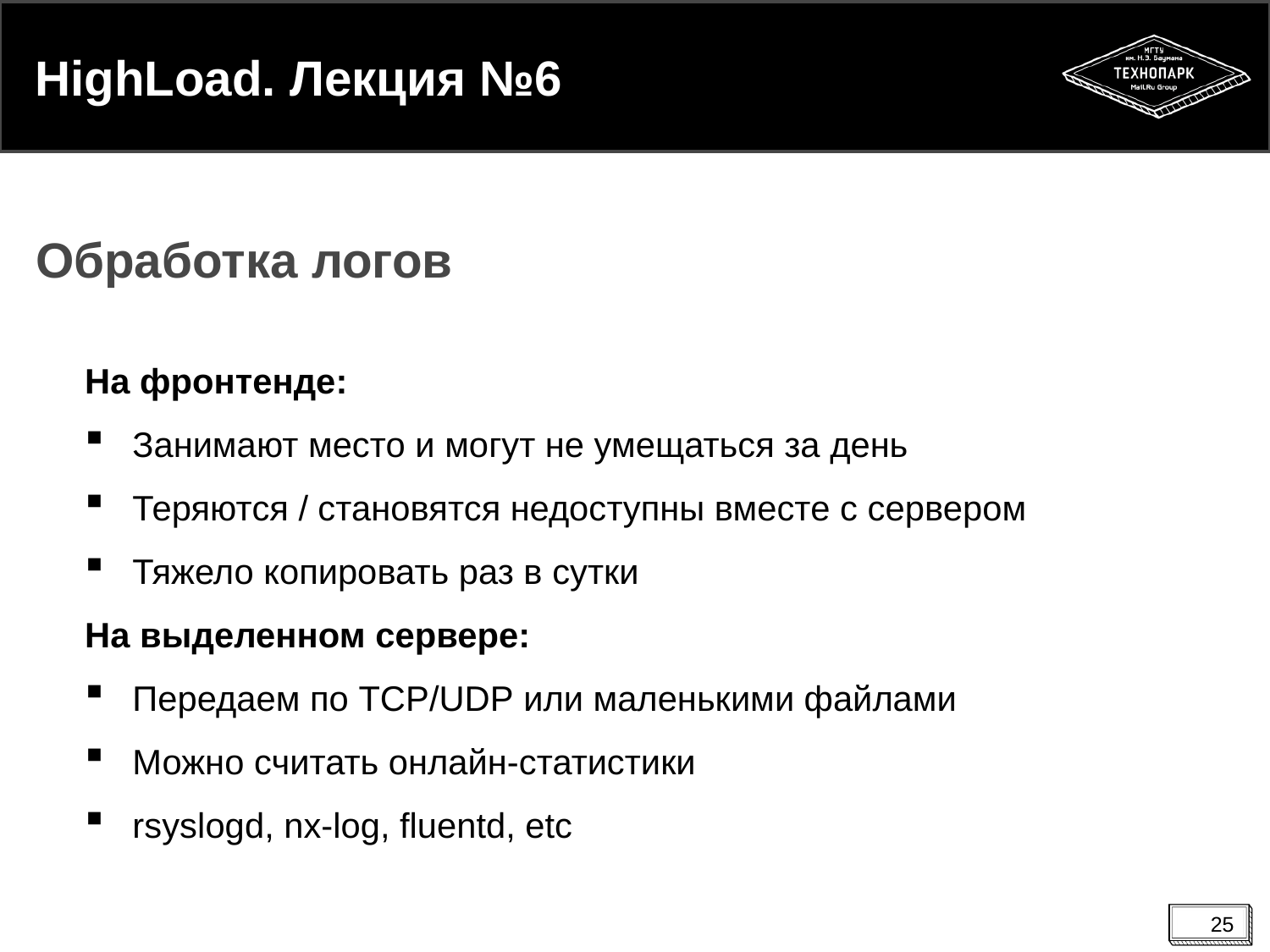

# HighLoad. Лекция №6
Обработка логов
На фронтенде:
Занимают место и могут не умещаться за день
Теряются / становятся недоступны вместе с сервером
Тяжело копировать раз в сутки
На выделенном сервере:
Передаем по TCP/UDP или маленькими файлами
Можно считать онлайн-статистики
rsyslogd, nx-log, fluentd, etc
25